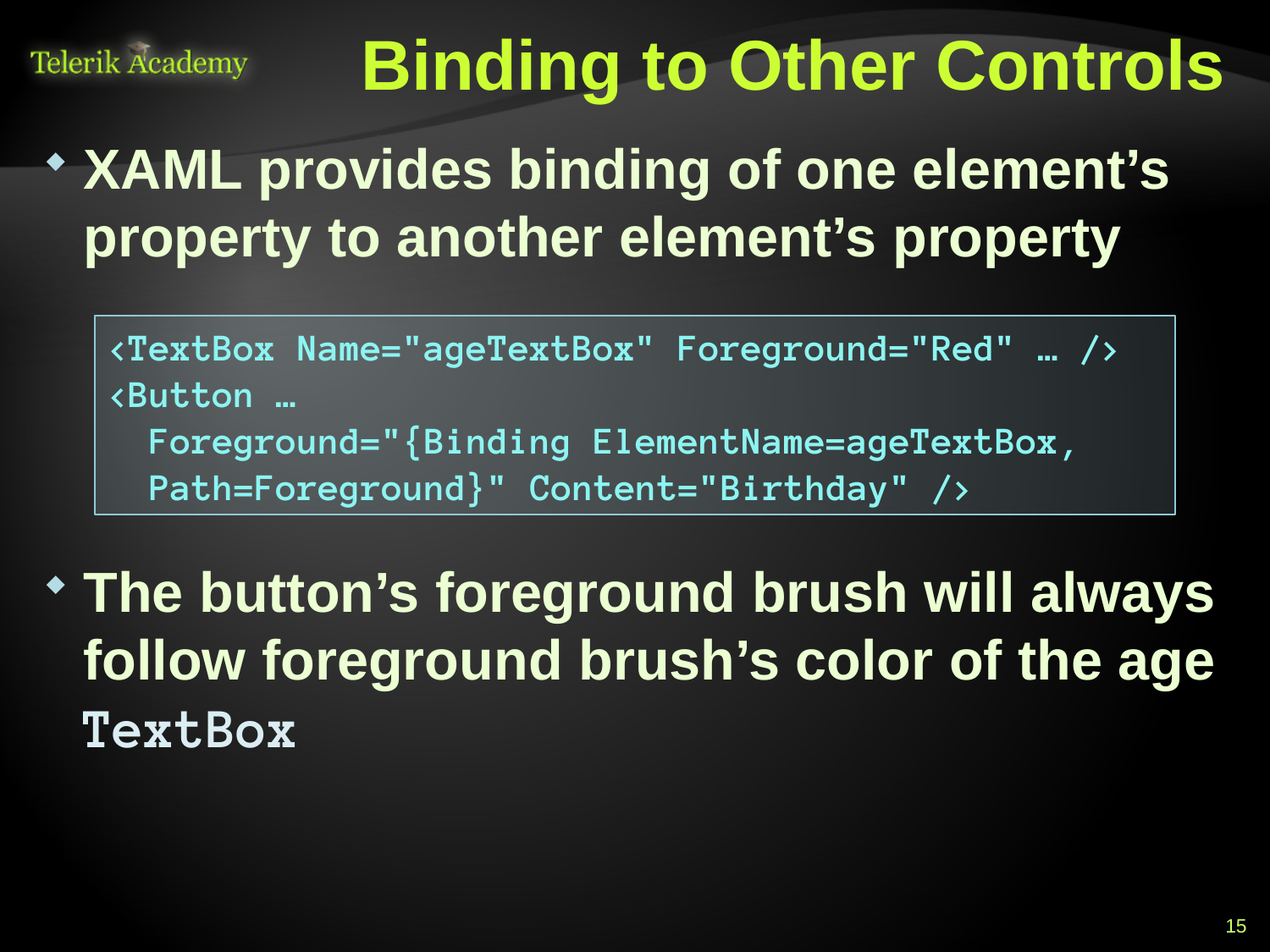

# Binding to Other Controls
XAML provides binding of one element’s property to another element’s property

The button’s foreground brush will always follow foreground brush’s color of the age TextBox
<TextBox Name="ageTextBox" Foreground="Red" … />
<Button …
  Foreground="{Binding ElementName=ageTextBox,
  Path=Foreground}" Content="Birthday" />
15